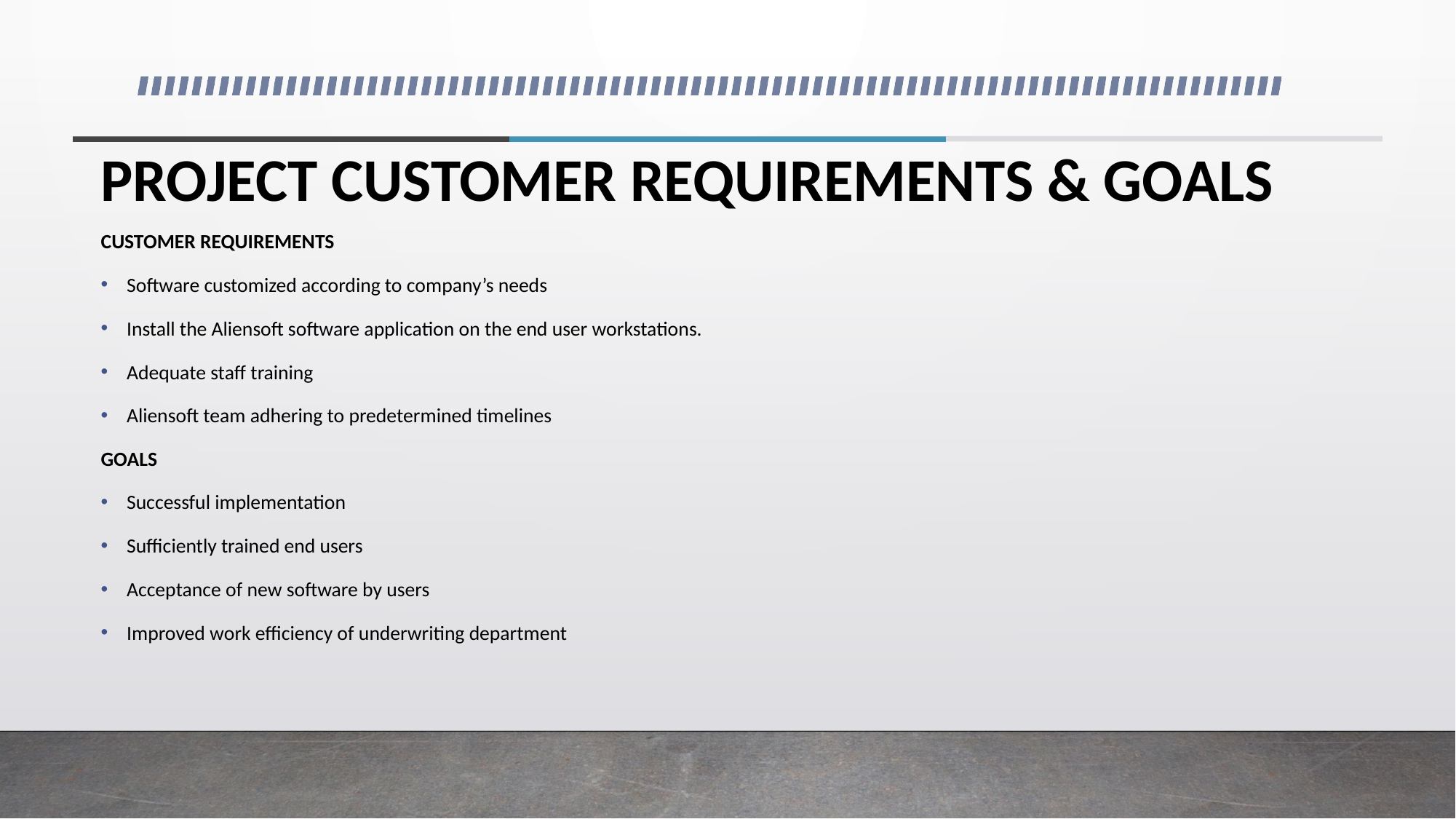

# PROJECT CUSTOMER REQUIREMENTS & GOALS
CUSTOMER REQUIREMENTS
Software customized according to company’s needs
Install the Aliensoft software application on the end user workstations.
Adequate staff training
Aliensoft team adhering to predetermined timelines
GOALS
Successful implementation
Sufficiently trained end users
Acceptance of new software by users
Improved work efficiency of underwriting department